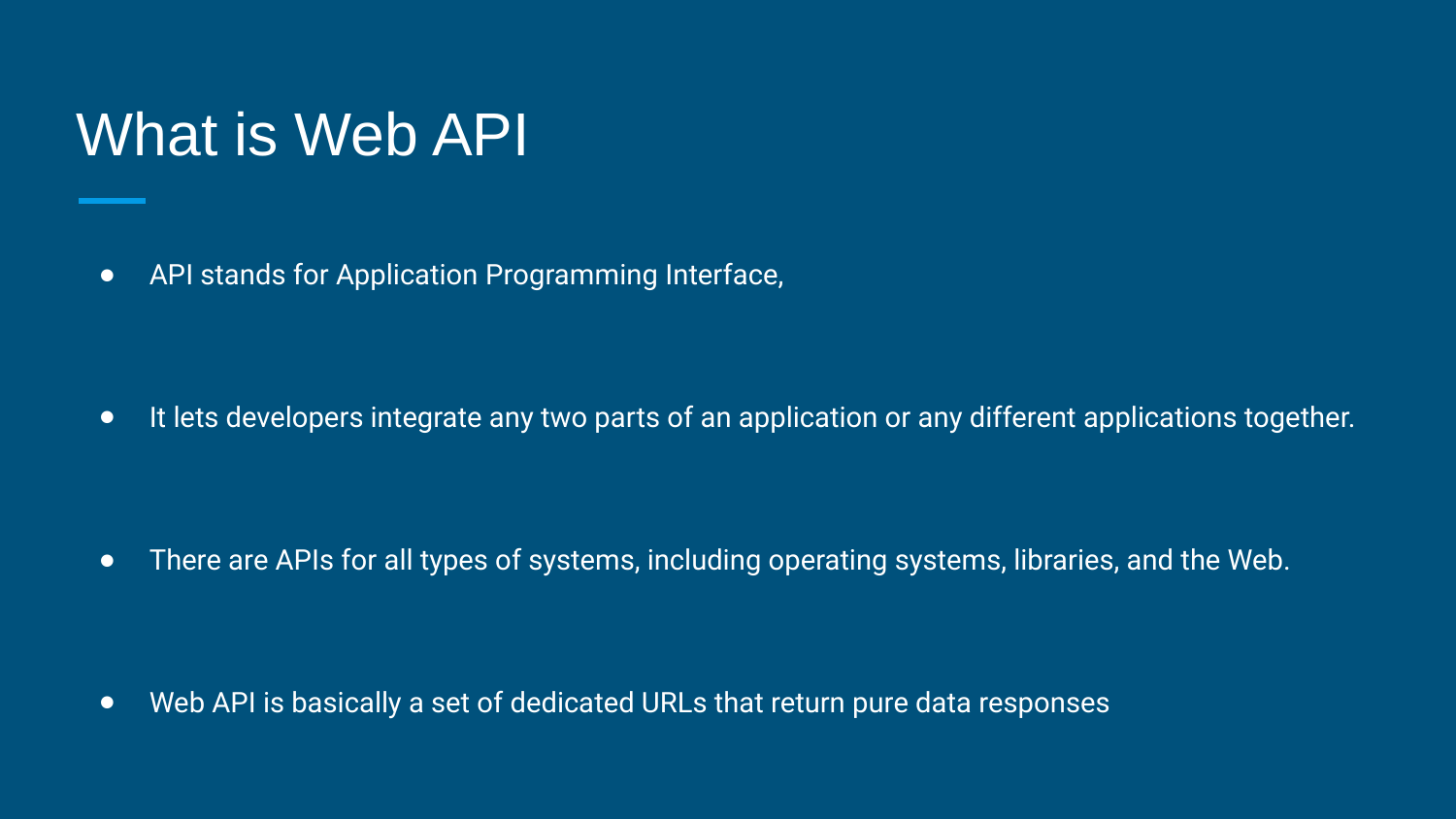

# What is Web API
API stands for Application Programming Interface,

It lets developers integrate any two parts of an application or any different applications together.

There are APIs for all types of systems, including operating systems, libraries, and the Web.

Web API is basically a set of dedicated URLs that return pure data responses